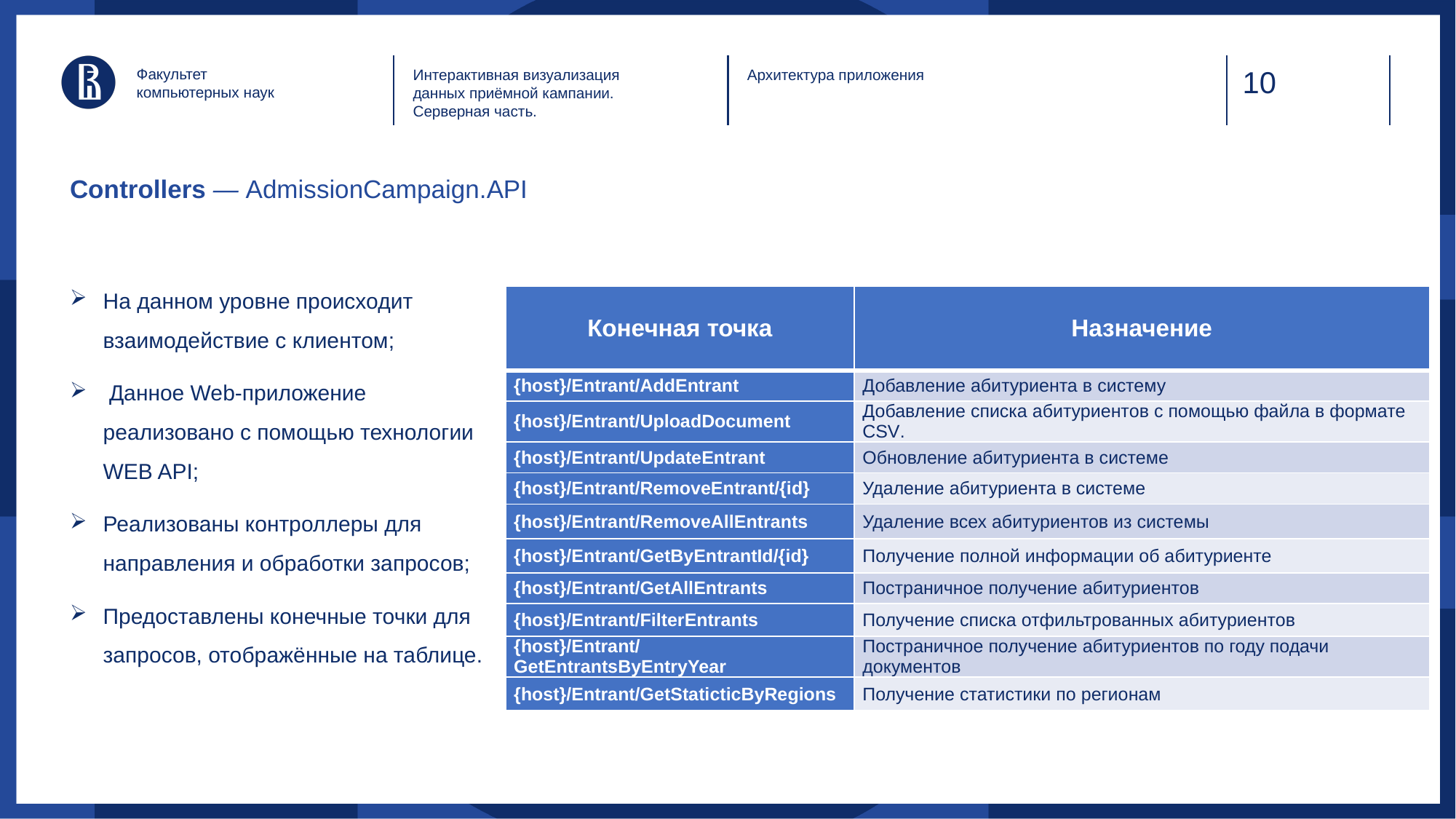

Факультет
компьютерных наук

Интерактивная визуализация данных приёмной кампании. Серверная часть.
Архитектура приложения

# Controllers — AdmissionCampaign.API
На данном уровне происходит взаимодействие с клиентом;
 Данное Web-приложение реализовано с помощью технологии WEB API;
Реализованы контроллеры для направления и обработки запросов;
Предоставлены конечные точки для запросов, отображённые на таблице.
| Конечная точка | Назначение |
| --- | --- |
| {host}/Entrant/AddEntrant | Добавление абитуриента в систему |
| {host}/Entrant/UploadDocument | Добавление списка абитуриентов с помощью файла в формате CSV. |
| {host}/Entrant/UpdateEntrant | Обновление абитуриента в системе |
| {host}/Entrant/RemoveEntrant/{id} | Удаление абитуриента в системе |
| {host}/Entrant/RemoveAllEntrants | Удаление всех абитуриентов из системы |
| {host}/Entrant/GetByEntrantId/{id} | Получение полной информации об абитуриенте |
| {host}/Entrant/GetAllEntrants | Постраничное получение абитуриентов |
| {host}/Entrant/FilterEntrants | Получение списка отфильтрованных абитуриентов |
| {host}/Entrant/GetEntrantsByEntryYear | Постраничное получение абитуриентов по году подачи документов |
| {host}/Entrant/GetStaticticByRegions | Получение статистики по регионам |